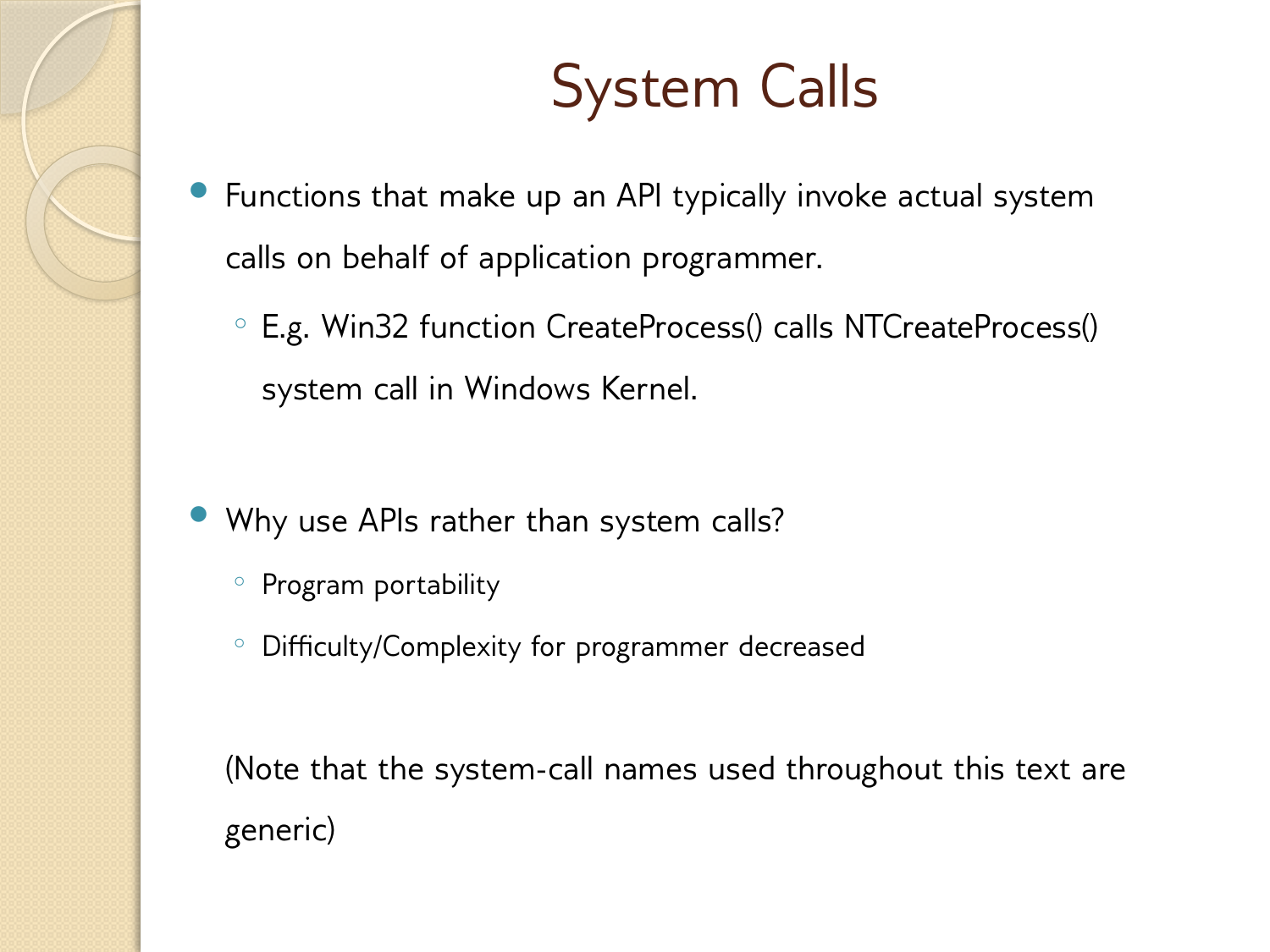

# System Calls
Functions that make up an API typically invoke actual system calls on behalf of application programmer.
E.g. Win32 function CreateProcess() calls NTCreateProcess() system call in Windows Kernel.

Why use APIs rather than system calls?
Program portability
Difficulty/Complexity for programmer decreased
	(Note that the system-call names used throughout this text are generic)